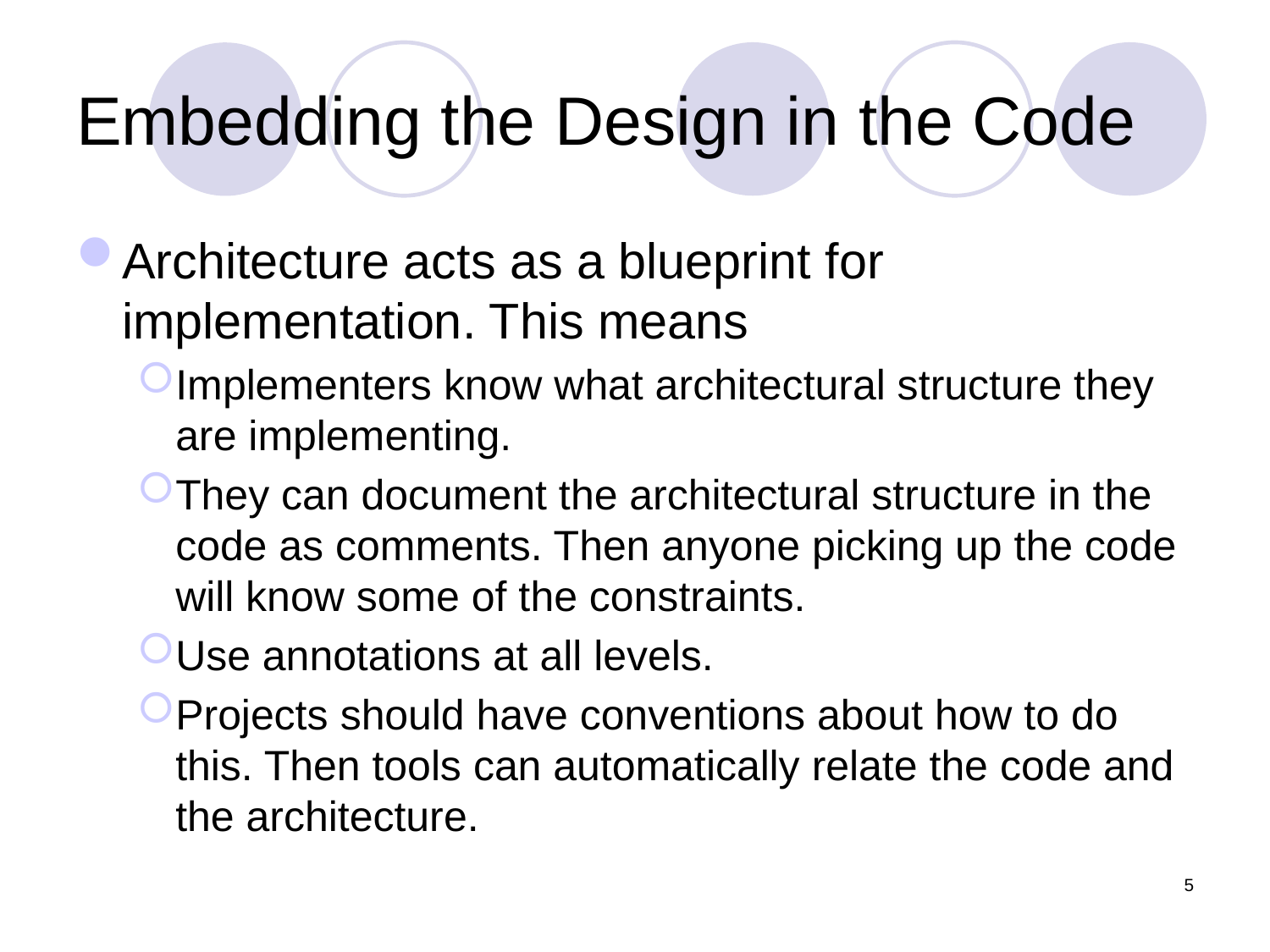

# Embedding the Design in the Code
Architecture acts as a blueprint for implementation. This means
Implementers know what architectural structure they are implementing.
They can document the architectural structure in the code as comments. Then anyone picking up the code will know some of the constraints.
Use annotations at all levels.
Projects should have conventions about how to do this. Then tools can automatically relate the code and the architecture.
5